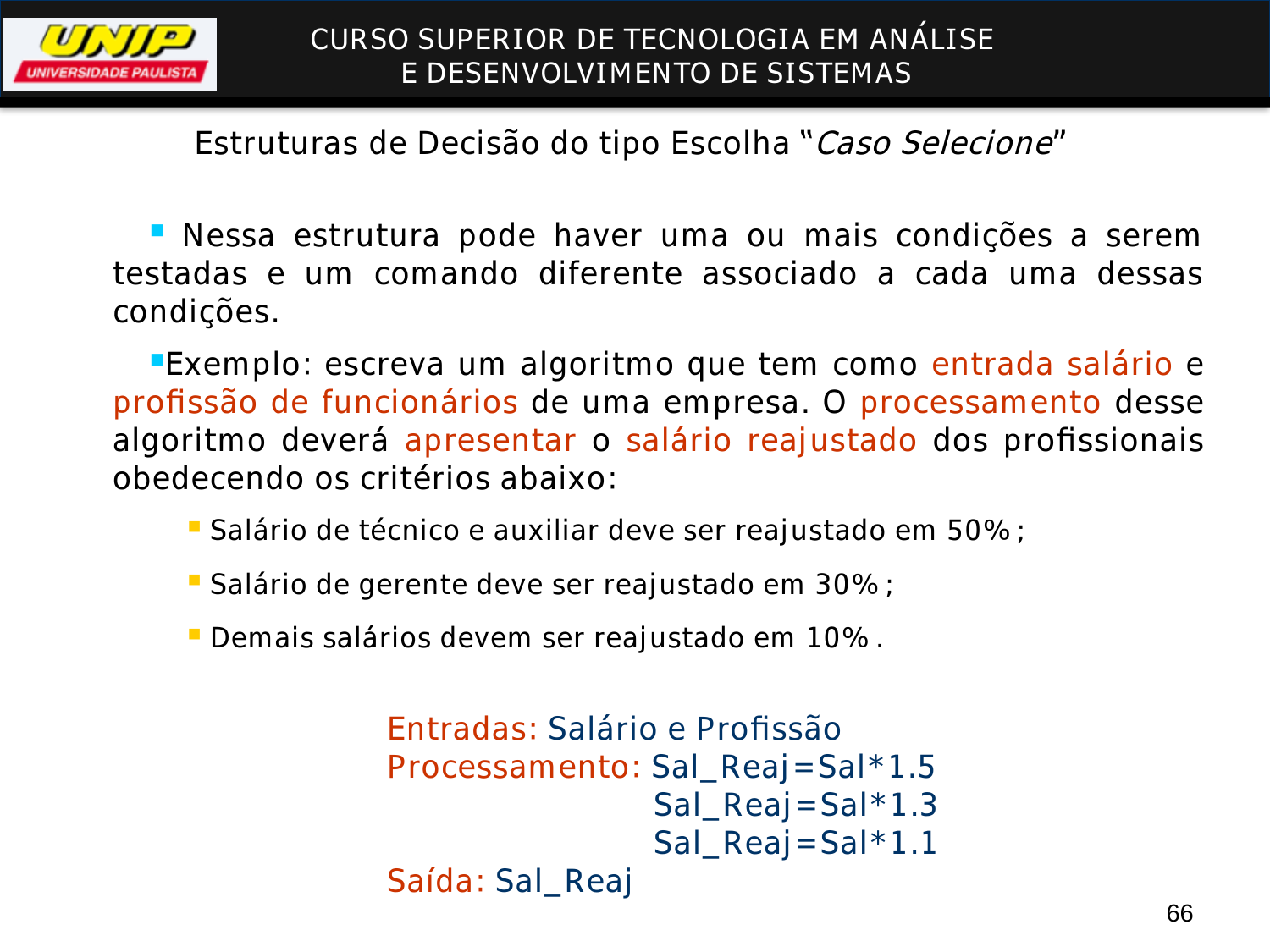

Estruturas de Decisão do tipo Escolha “Caso Selecione”

 Nessa estrutura pode haver uma ou mais condições a serem testadas e um comando diferente associado a cada uma dessas condições.
Exemplo: escreva um algoritmo que tem como entrada salário e profissão de funcionários de uma empresa. O processamento desse algoritmo deverá apresentar o salário reajustado dos profissionais obedecendo os critérios abaixo:
Salário de técnico e auxiliar deve ser reajustado em 50%;
Salário de gerente deve ser reajustado em 30%;
Demais salários devem ser reajustado em 10%.

Entradas: Salário e Profissão
Processamento: Sal_Reaj=Sal*1.5
	               Sal_Reaj=Sal*1.3
	               Sal_Reaj=Sal*1.1
Saída: Sal_Reaj
66